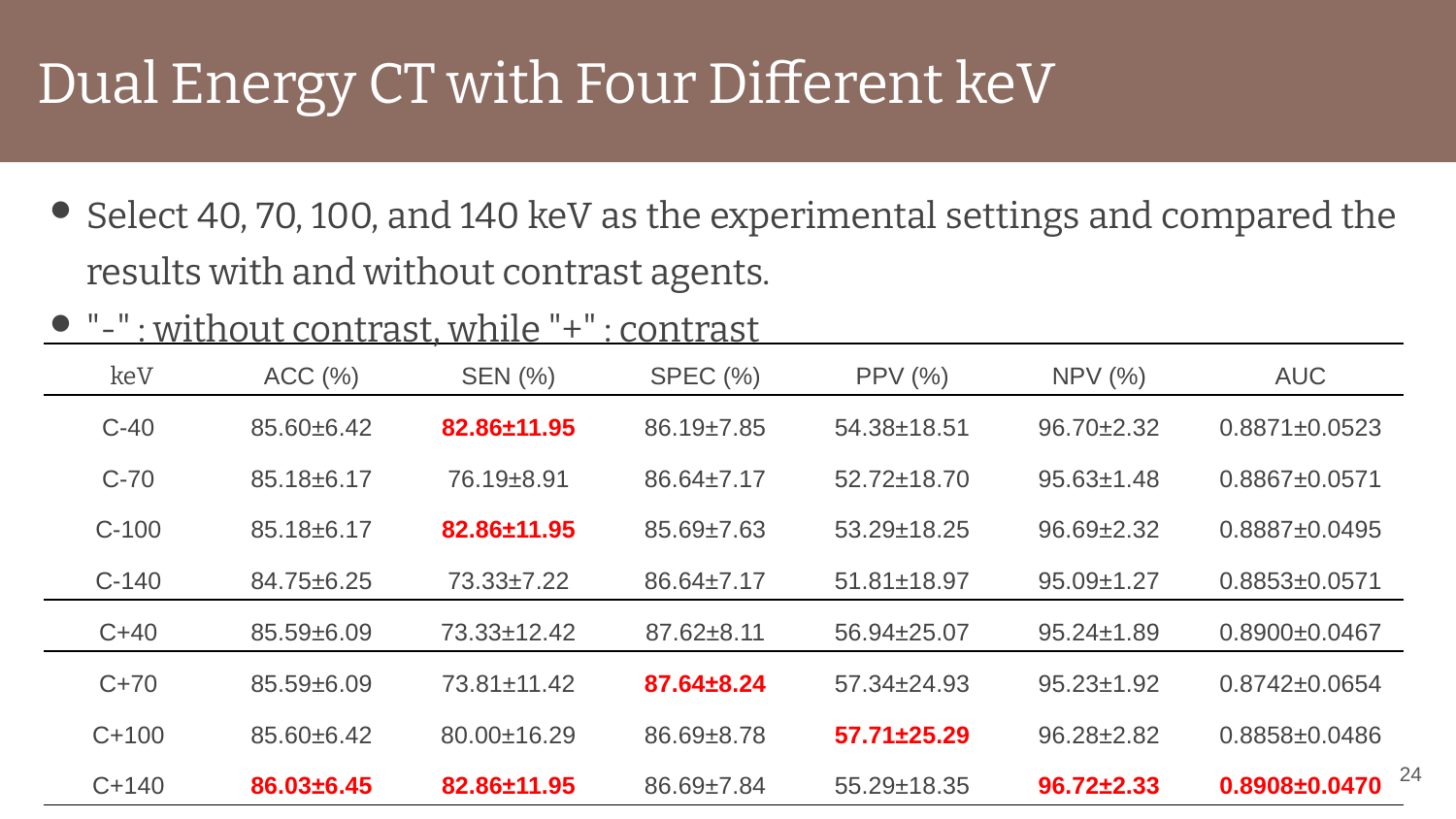

# Dual Energy CT with Four Different keV

Select 40, 70, 100, and 140 keV as the experimental settings and compared the results with and without contrast agents.
"-" : without contrast, while "+" : contrast

| keV | ACC (%) | SEN (%) | SPEC (%) | PPV (%) | NPV (%) | AUC |
| --- | --- | --- | --- | --- | --- | --- |
| C-40 | 85.60±6.42 | 82.86±11.95 | 86.19±7.85 | 54.38±18.51 | 96.70±2.32 | 0.8871±0.0523 |
| C-70 | 85.18±6.17 | 76.19±8.91 | 86.64±7.17 | 52.72±18.70 | 95.63±1.48 | 0.8867±0.0571 |
| C-100 | 85.18±6.17 | 82.86±11.95 | 85.69±7.63 | 53.29±18.25 | 96.69±2.32 | 0.8887±0.0495 |
| C-140 | 84.75±6.25 | 73.33±7.22 | 86.64±7.17 | 51.81±18.97 | 95.09±1.27 | 0.8853±0.0571 |
| C+40 | 85.59±6.09 | 73.33±12.42 | 87.62±8.11 | 56.94±25.07 | 95.24±1.89 | 0.8900±0.0467 |
| C+70 | 85.59±6.09 | 73.81±11.42 | 87.64±8.24 | 57.34±24.93 | 95.23±1.92 | 0.8742±0.0654 |
| C+100 | 85.60±6.42 | 80.00±16.29 | 86.69±8.78 | 57.71±25.29 | 96.28±2.82 | 0.8858±0.0486 |
| C+140 | 86.03±6.45 | 82.86±11.95 | 86.69±7.84 | 55.29±18.35 | 96.72±2.33 | 0.8908±0.0470 |
24